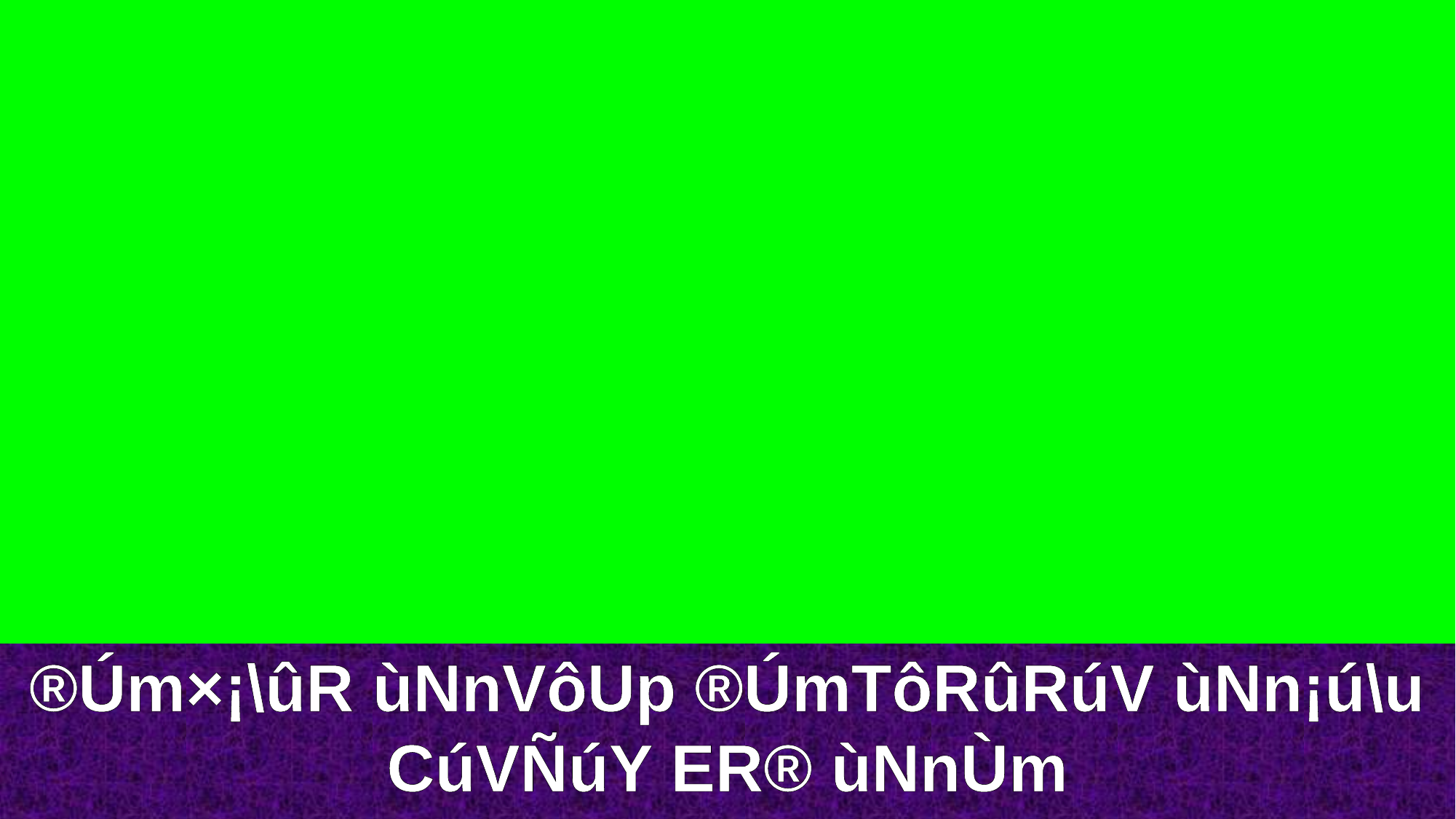

®Úm×¡\ûR ùNnVôUp ®ÚmTôRûRúV ùNn¡ú\u CúVÑúY ER® ùNnÙm